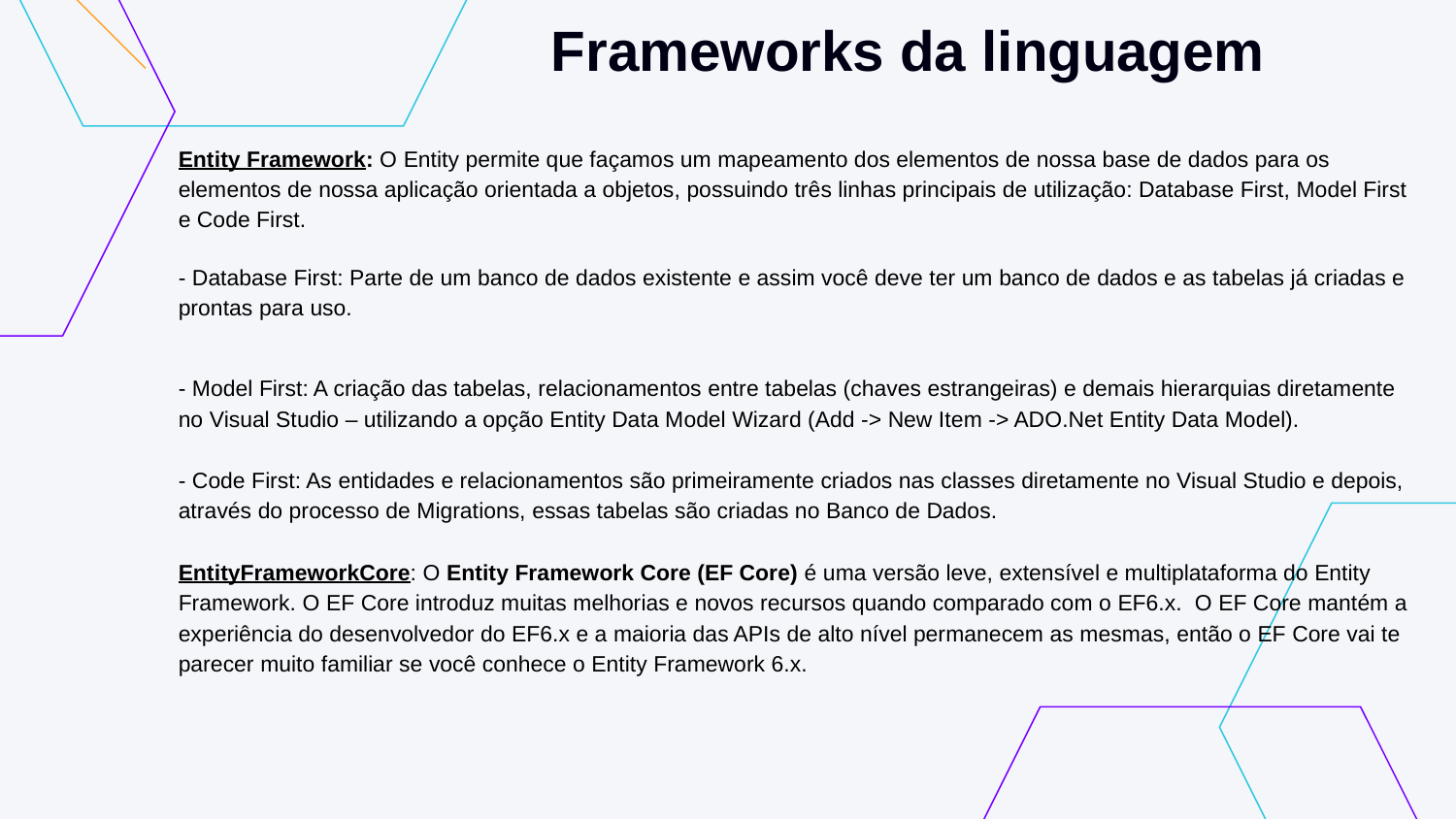

# Frameworks da linguagem

Entity Framework: O Entity permite que façamos um mapeamento dos elementos de nossa base de dados para os elementos de nossa aplicação orientada a objetos, possuindo três linhas principais de utilização: Database First, Model First e Code First.
- Database First: Parte de um banco de dados existente e assim você deve ter um banco de dados e as tabelas já criadas e prontas para uso.
- Model First: A criação das tabelas, relacionamentos entre tabelas (chaves estrangeiras) e demais hierarquias diretamente no Visual Studio – utilizando a opção Entity Data Model Wizard (Add -> New Item -> ADO.Net Entity Data Model).

- Code First: As entidades e relacionamentos são primeiramente criados nas classes diretamente no Visual Studio e depois, através do processo de Migrations, essas tabelas são criadas no Banco de Dados.

EntityFrameworkCore: O Entity Framework Core (EF Core) é uma versão leve, extensível e multiplataforma do Entity Framework. O EF Core introduz muitas melhorias e novos recursos quando comparado com o EF6.x.  O EF Core mantém a experiência do desenvolvedor do EF6.x e a maioria das APIs de alto nível permanecem as mesmas, então o EF Core vai te parecer muito familiar se você conhece o Entity Framework 6.x.